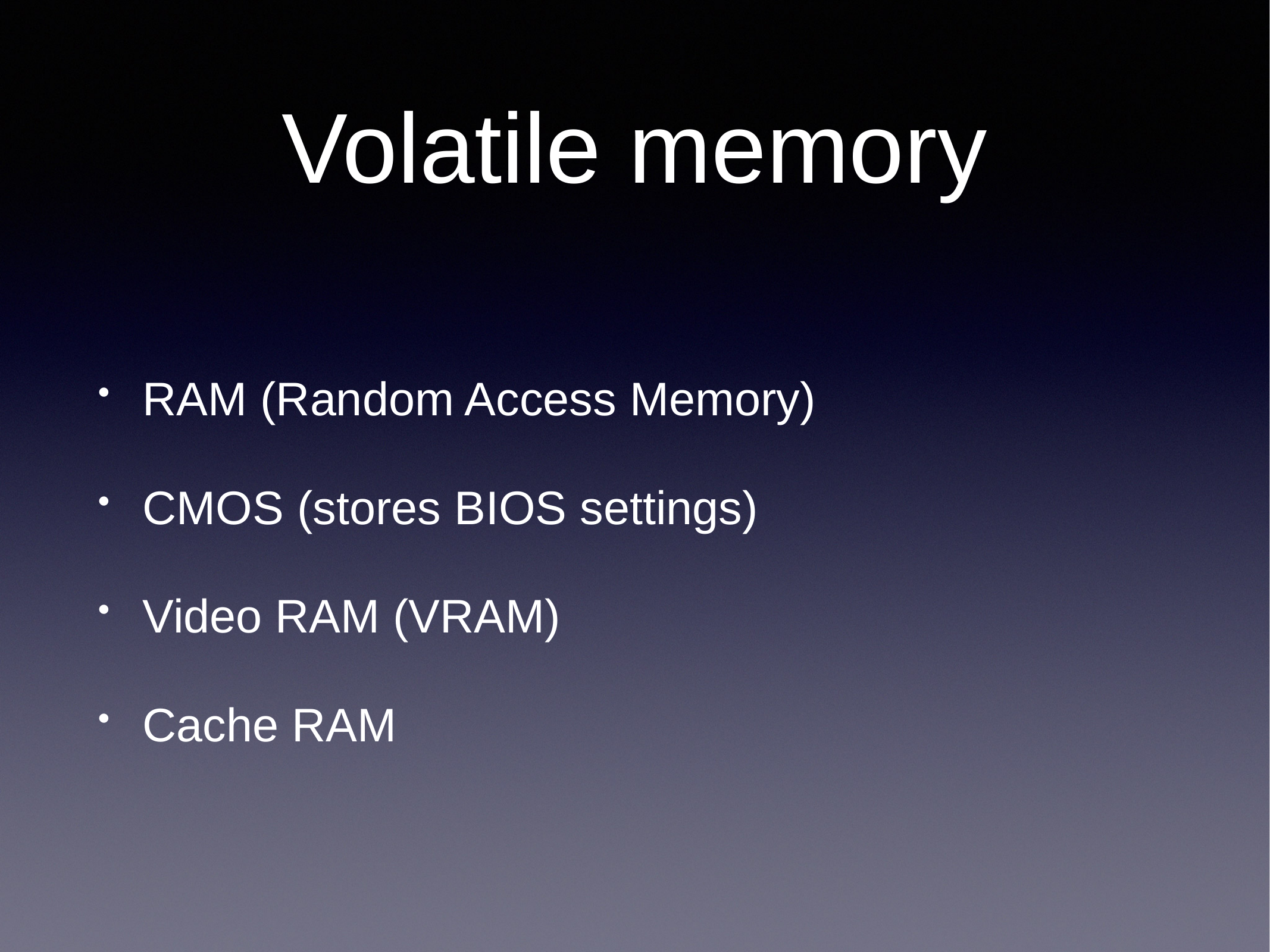

# Volatile memory
RAM (Random Access Memory)
CMOS (stores BIOS settings)
Video RAM (VRAM)
Cache RAM